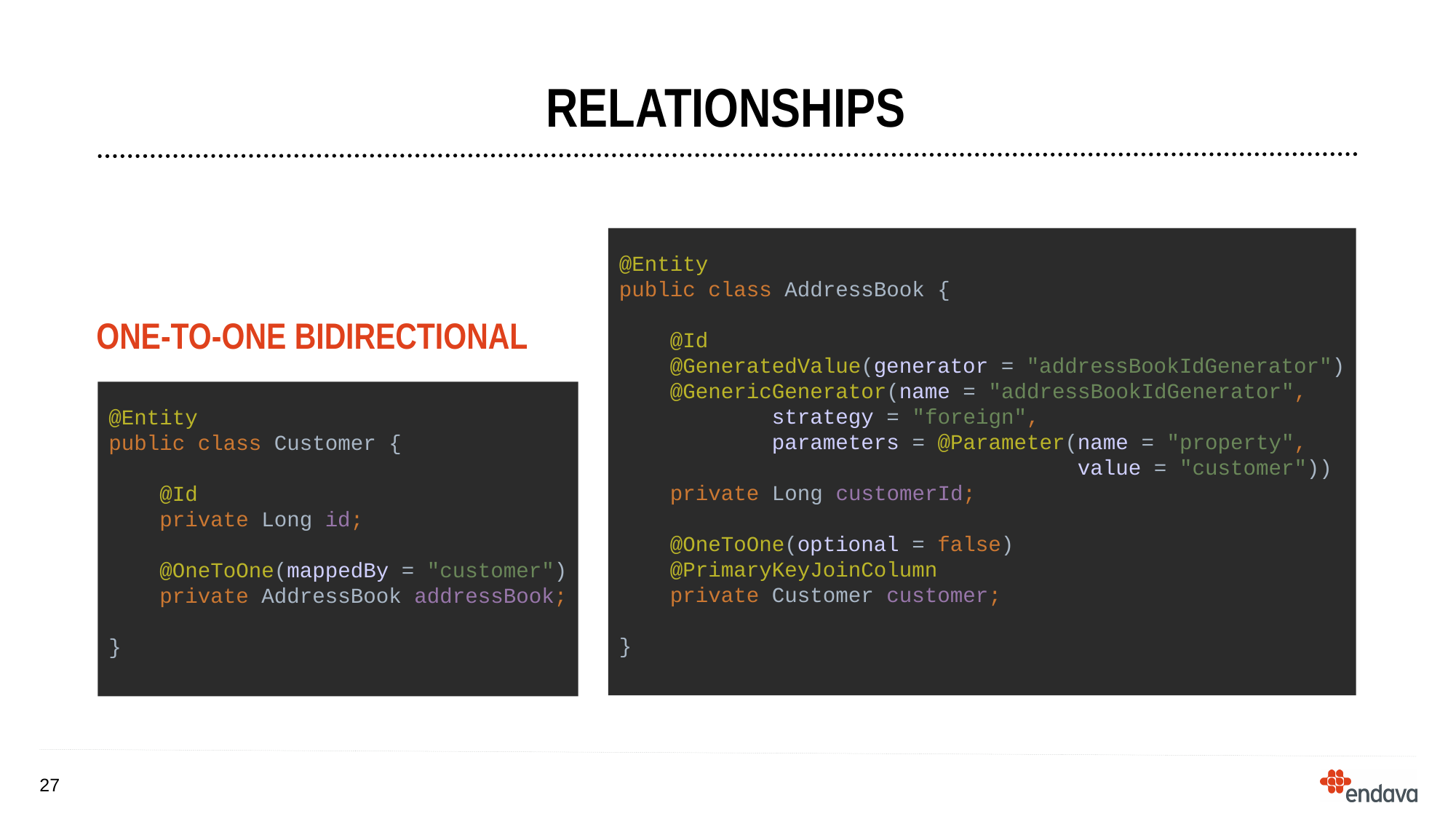

# relationships

@Entity
public class AddressBook {
    @Id
    @GeneratedValue(generator = "addressBookIdGenerator")
    @GenericGenerator(name = "addressBookIdGenerator",
            strategy = "foreign",
            parameters = @Parameter(name = "property",
                                    value = "customer"))
    private Long customerId;
    @OneToOne(optional = false)
    @PrimaryKeyJoinColumn
    private Customer customer;
}

One-to-one bidirectional

@Entity
public class Customer {
    @Id
    private Long id;
    @OneToOne(mappedBy = "customer")
    private AddressBook addressBook;
}